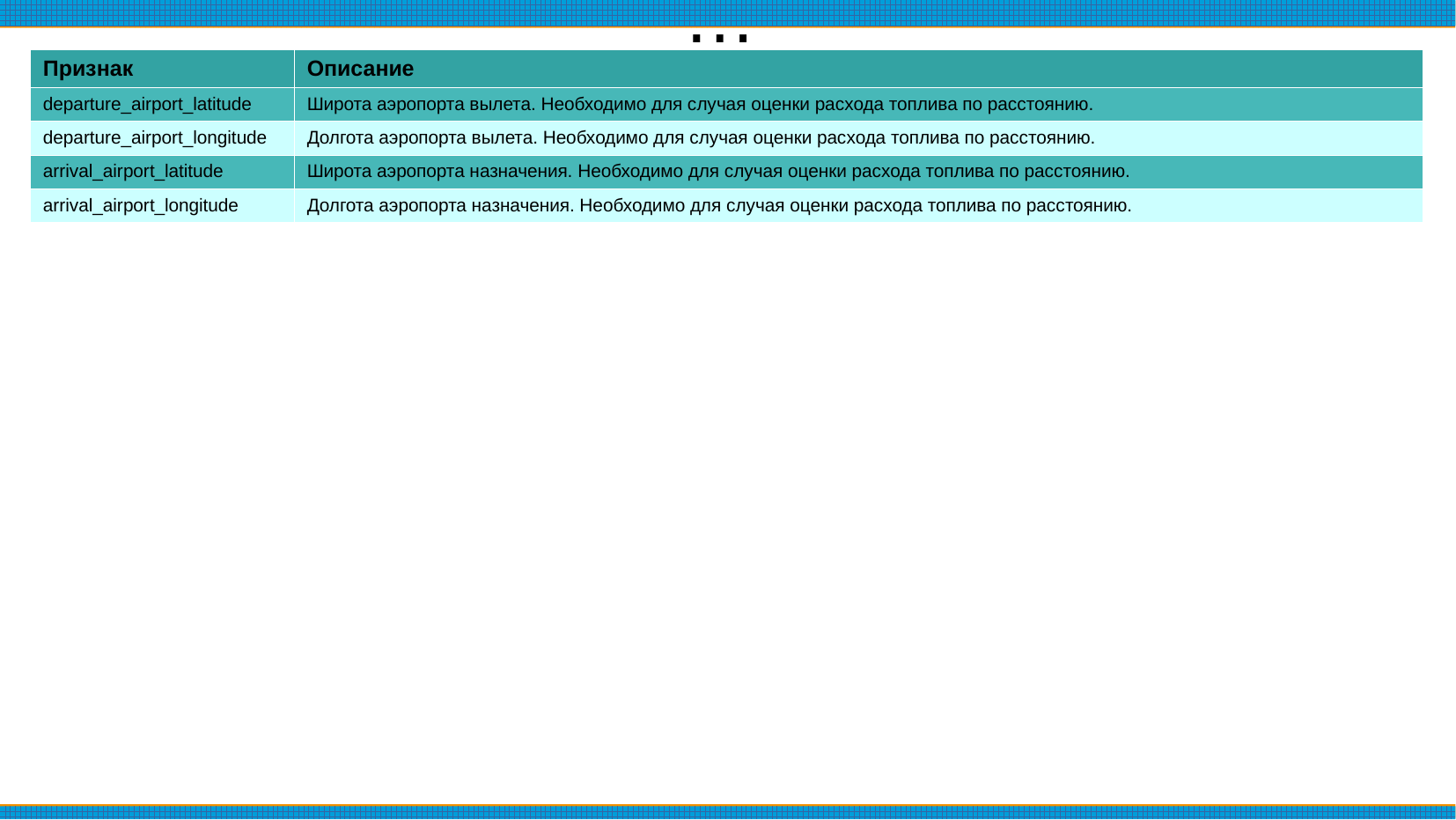

…
| Признак | Описание |
| --- | --- |
| departure\_airport\_latitude | Широта аэропорта вылета. Необходимо для случая оценки расхода топлива по расстоянию. |
| departure\_airport\_longitude | Долгота аэропорта вылета. Необходимо для случая оценки расхода топлива по расстоянию. |
| arrival\_airport\_latitude | Широта аэропорта назначения. Необходимо для случая оценки расхода топлива по расстоянию. |
| arrival\_airport\_longitude | Долгота аэропорта назначения. Необходимо для случая оценки расхода топлива по расстоянию. |